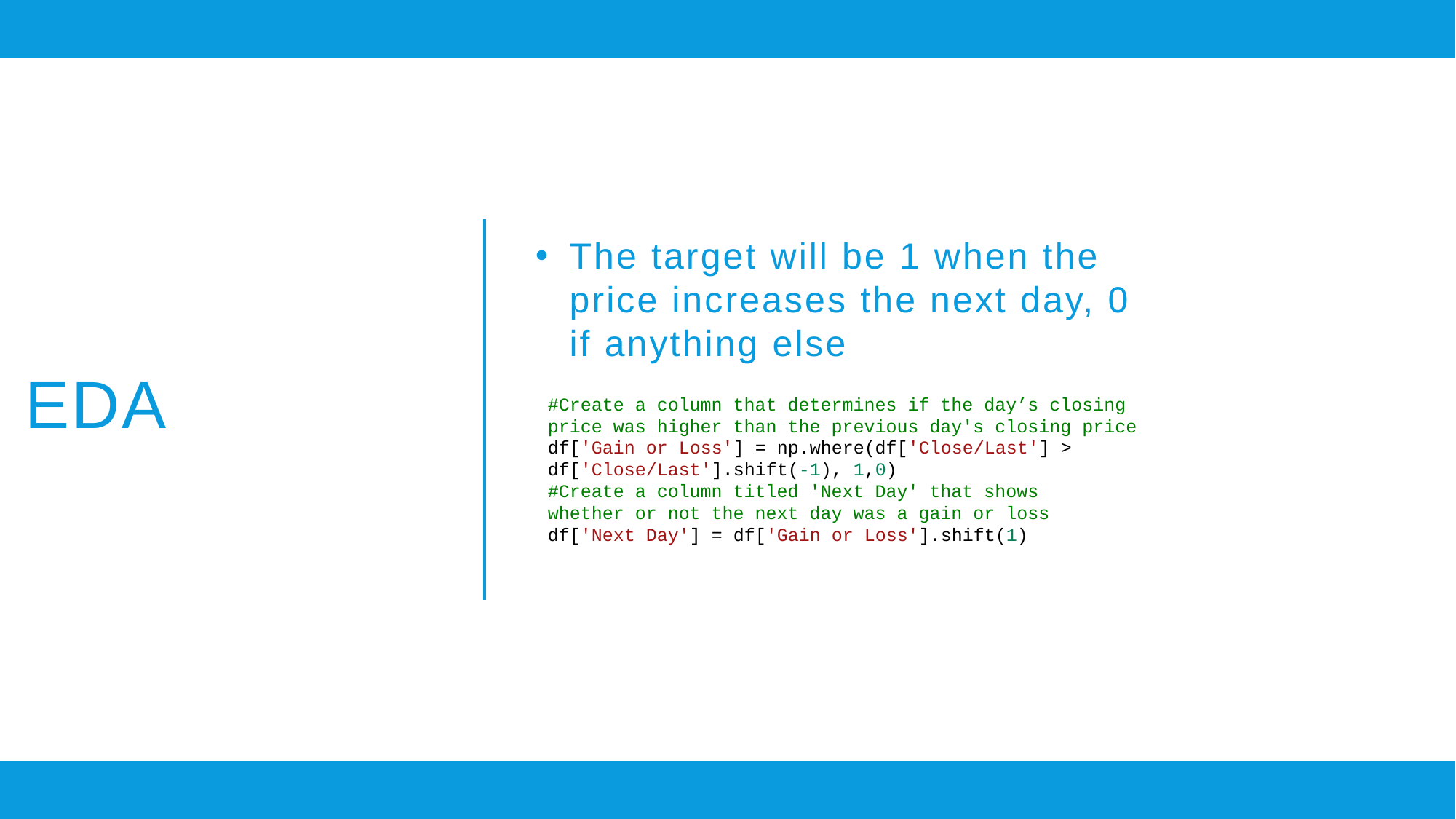

The target will be 1 when the price increases the next day, 0 if anything else

# EDA
#Create a column that determines if the day’s closing price was higher than the previous day's closing price
df['Gain or Loss'] = np.where(df['Close/Last'] >
df['Close/Last'].shift(-1), 1,0)
#Create a column titled 'Next Day' that shows whether or not the next day was a gain or loss
df['Next Day'] = df['Gain or Loss'].shift(1)